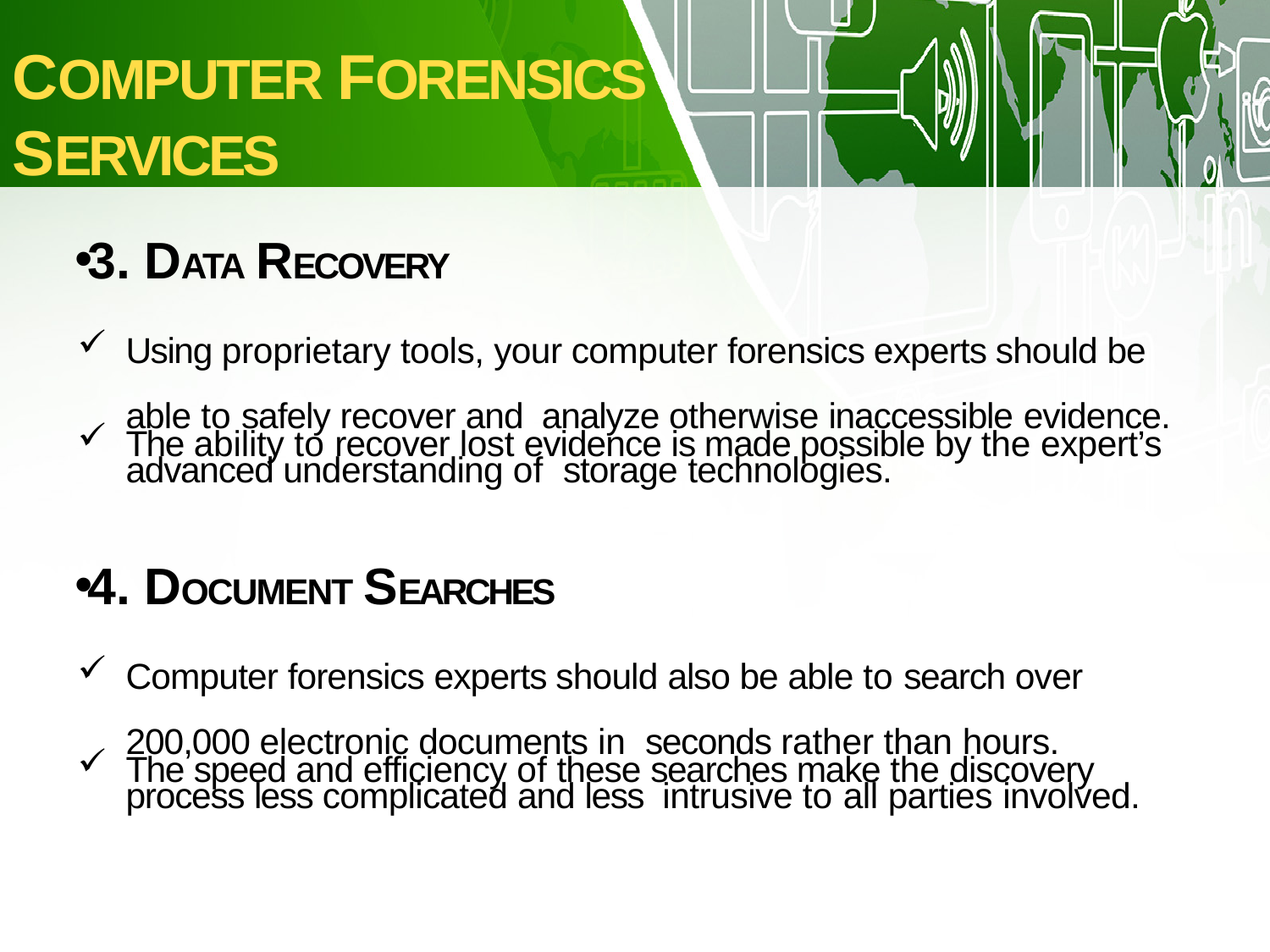

COMPUTER FORENSICS
SERVICES
3. DATA RECOVERY
Using proprietary tools, your computer forensics experts should be able to safely recover and  analyze otherwise inaccessible evidence.
The ability to recover lost evidence is made possible by the expert’s advanced understanding of  storage technologies.

4. DOCUMENT SEARCHES
Computer forensics experts should also be able to search over 200,000 electronic documents in  seconds rather than hours.
The speed and efficiency of these searches make the discovery process less complicated and less  intrusive to all parties involved.